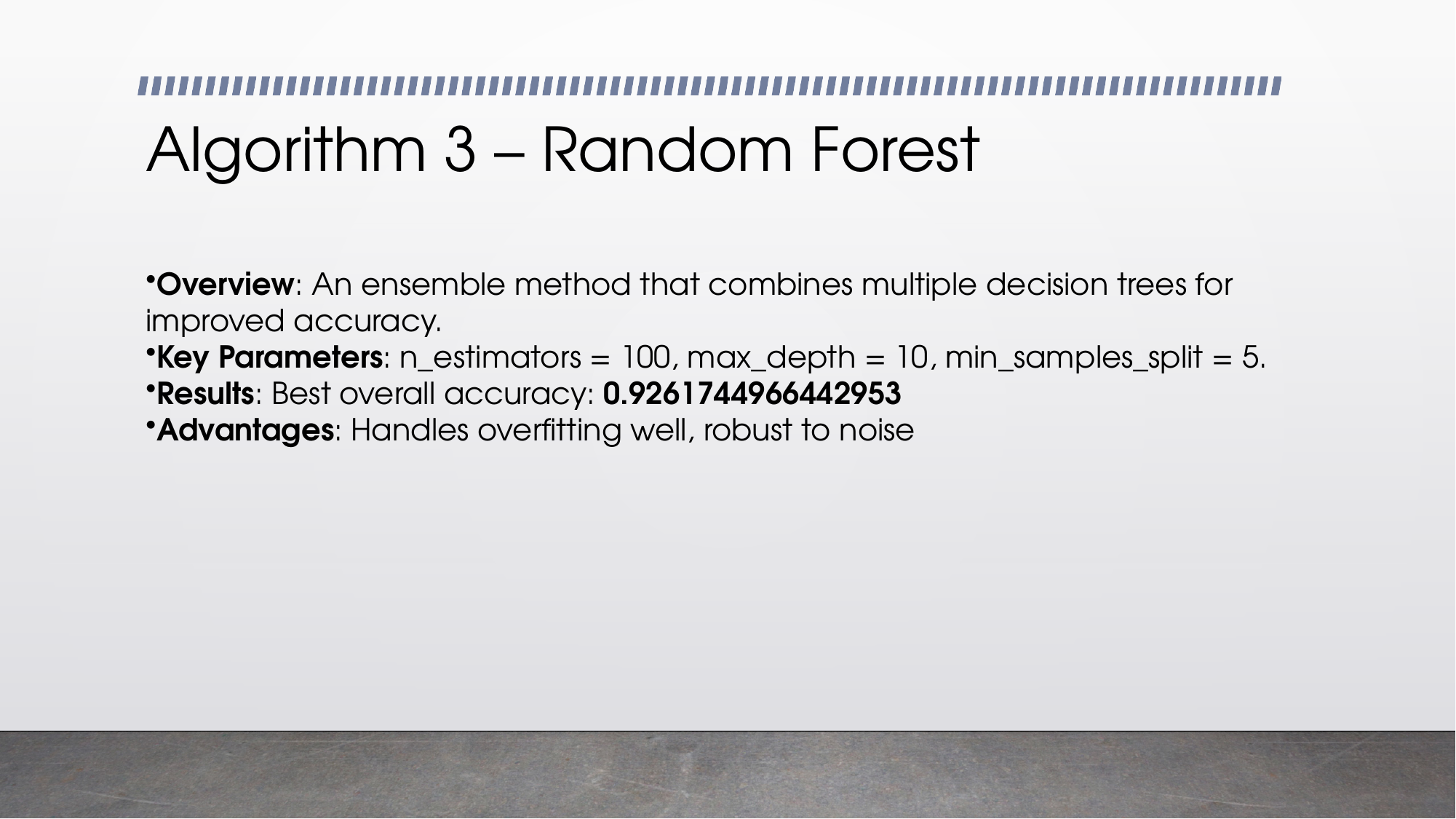

# Algorithm 3 – Random Forest
Overview: An ensemble method that combines multiple decision trees for improved accuracy.
Key Parameters: n_estimators = 100, max_depth = 10, min_samples_split = 5.
Results: Best overall accuracy: 0.9261744966442953
Advantages: Handles overfitting well, robust to noise